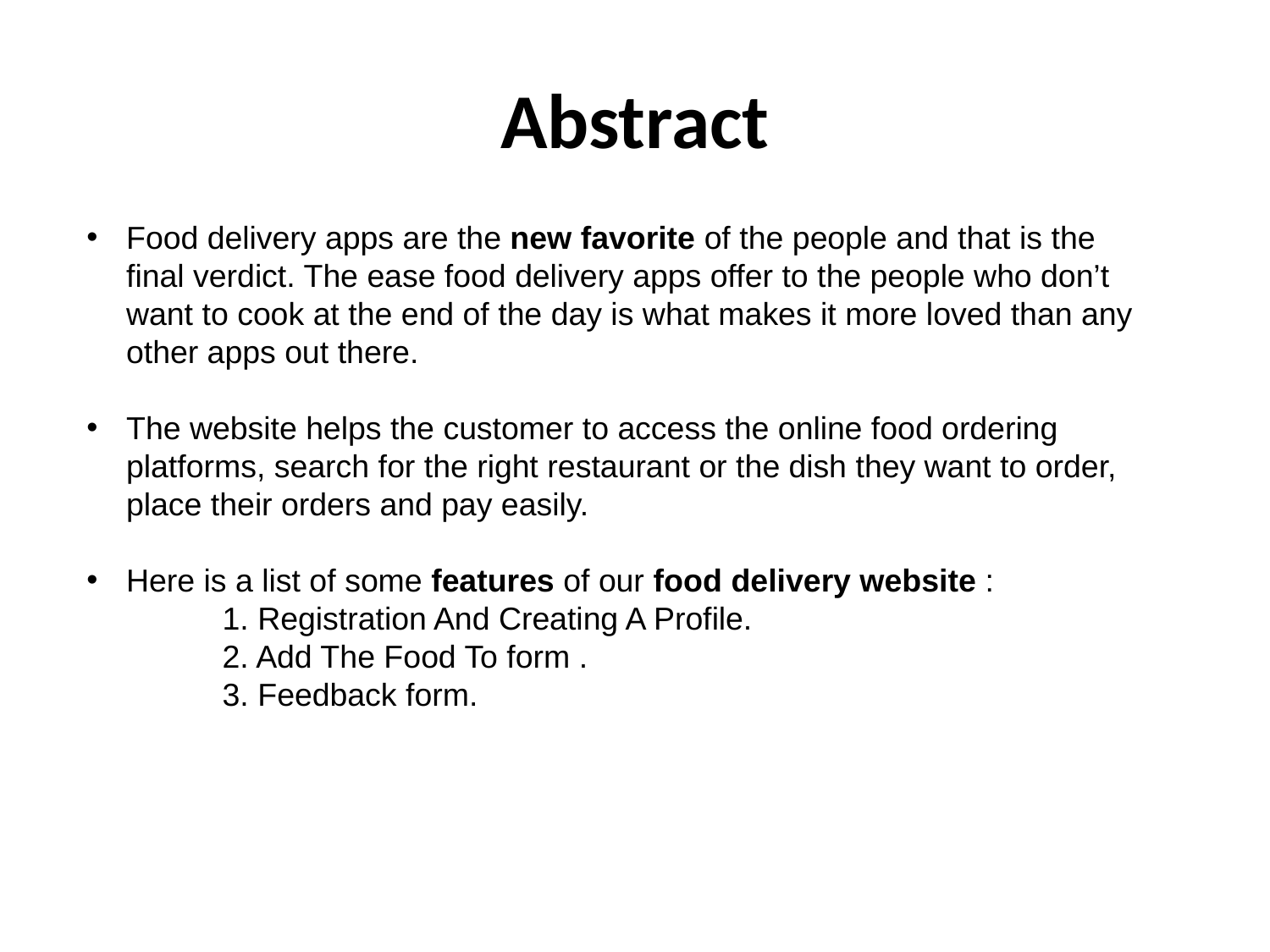

# Abstract
Food delivery apps are the new favorite of the people and that is the final verdict. The ease food delivery apps offer to the people who don’t want to cook at the end of the day is what makes it more loved than any other apps out there.

The website helps the customer to access the online food ordering platforms, search for the right restaurant or the dish they want to order, place their orders and pay easily.

Here is a list of some features of our food delivery website :
	 1. Registration And Creating A Profile.
	 2. Add The Food To form .
	 3. Feedback form.